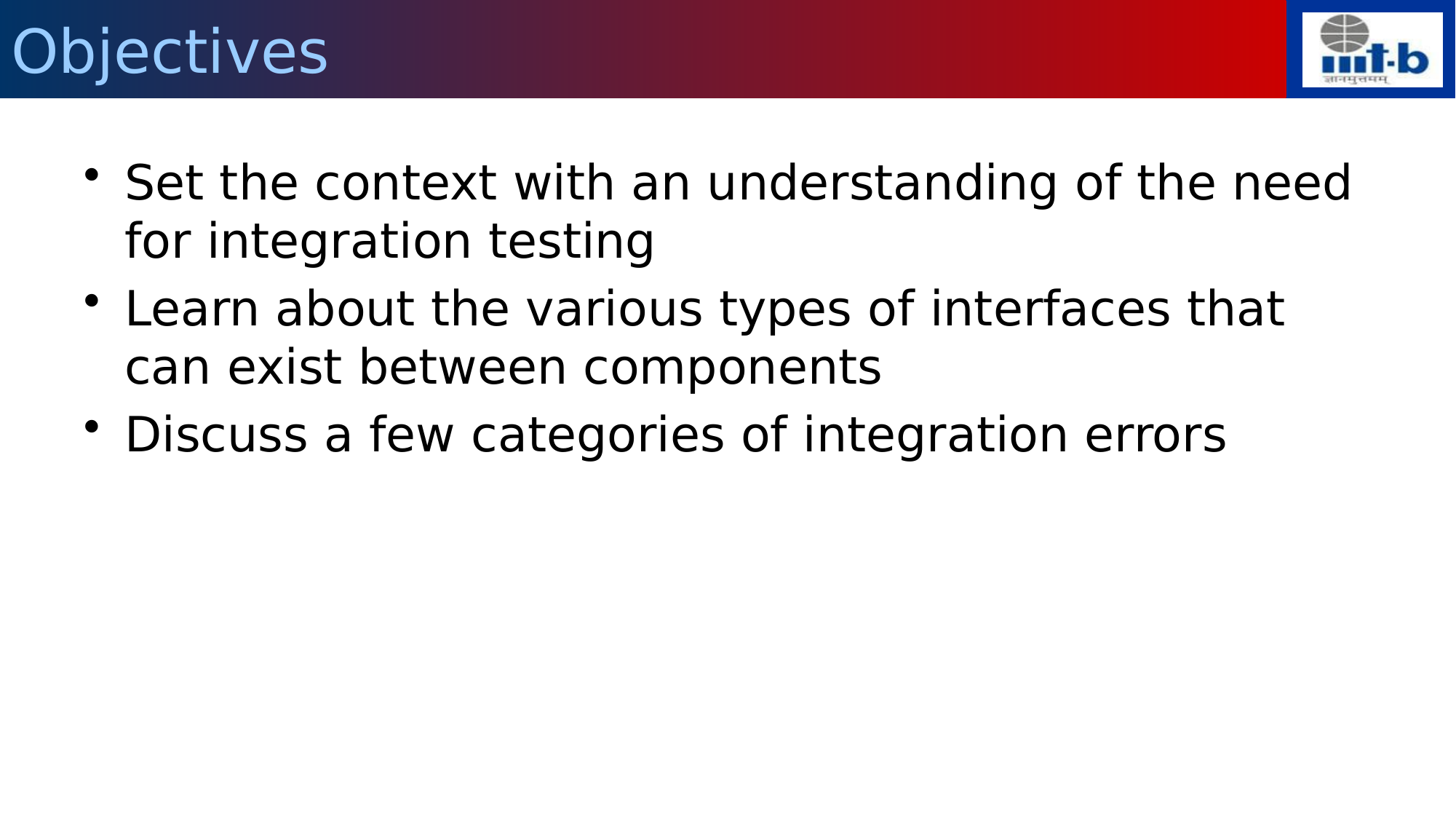

# Objectives
Set the context with an understanding of the need for integration testing
Learn about the various types of interfaces that can exist between components
Discuss a few categories of integration errors